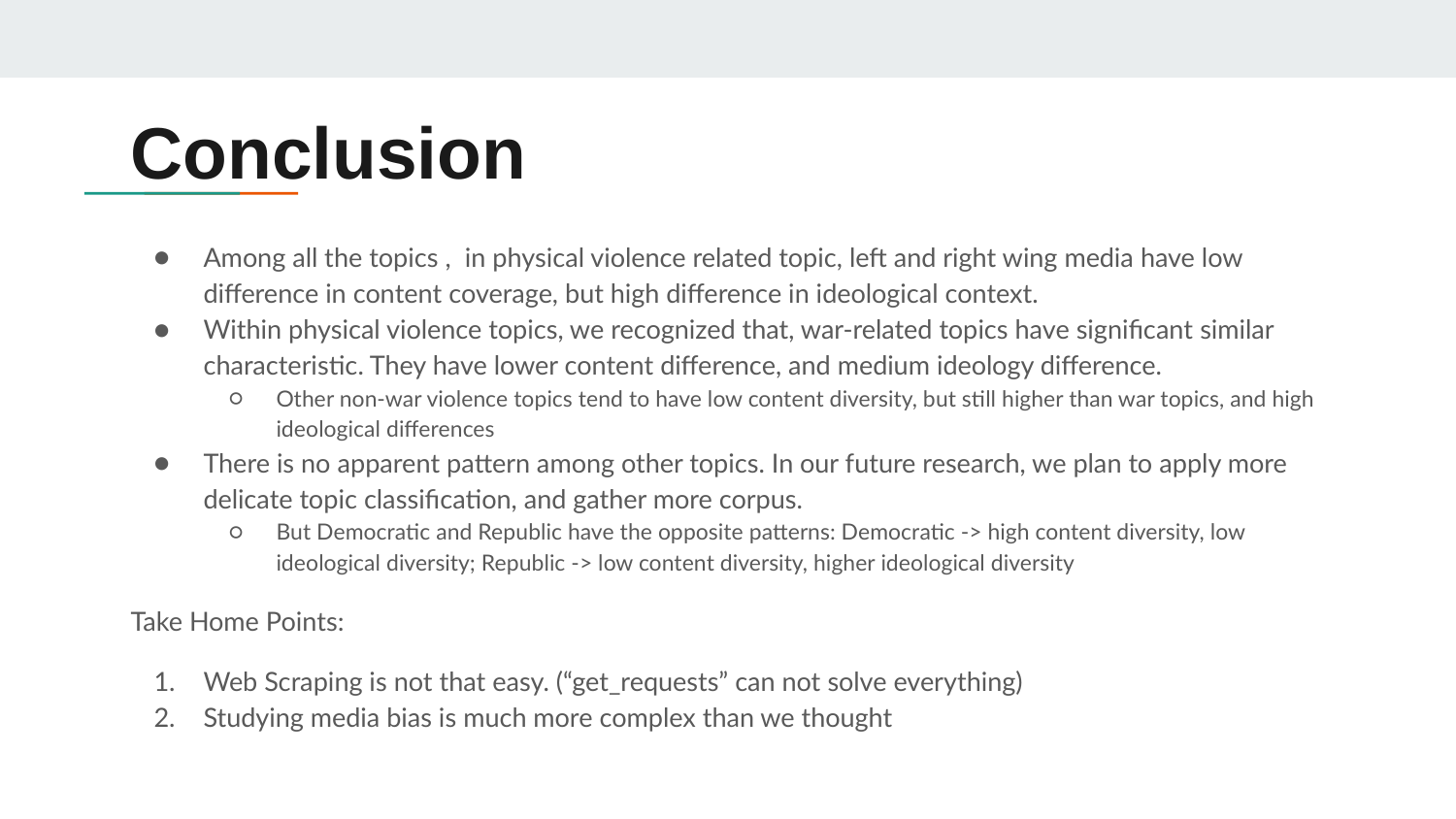

# Conclusion
Among all the topics ,  in physical violence related topic, left and right wing media have low difference in content coverage, but high difference in ideological context.
Within physical violence topics, we recognized that, war-related topics have significant similar characteristic. They have lower content difference, and medium ideology difference.
Other non-war violence topics tend to have low content diversity, but still higher than war topics, and high ideological differences
There is no apparent pattern among other topics. In our future research, we plan to apply more delicate topic classification, and gather more corpus.
But Democratic and Republic have the opposite patterns: Democratic -> high content diversity, low ideological diversity; Republic -> low content diversity, higher ideological diversity
Take Home Points:
Web Scraping is not that easy. (“get_requests” can not solve everything)
Studying media bias is much more complex than we thought